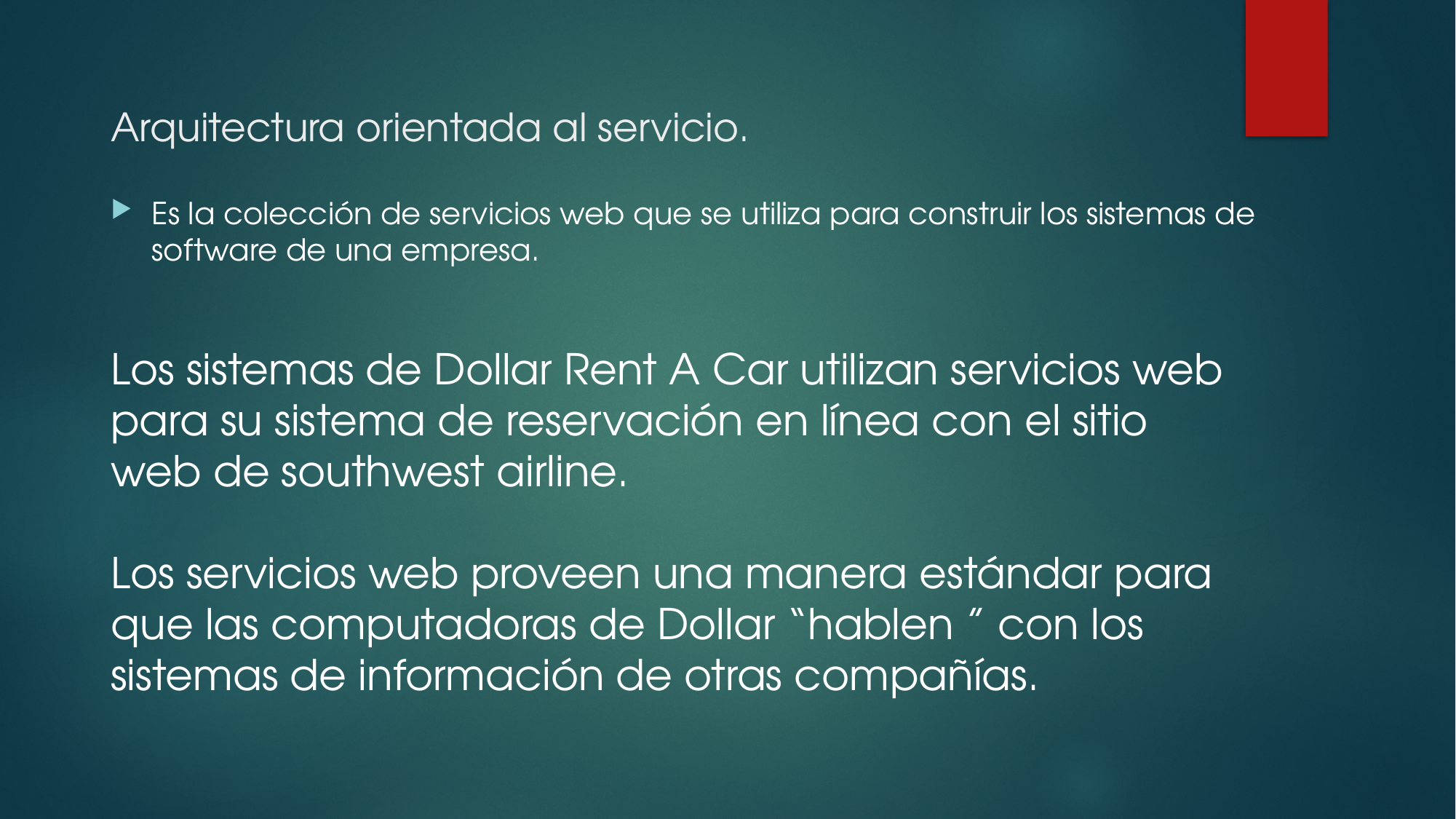

# Arquitectura orientada al servicio.
Es la colección de servicios web que se utiliza para construir los sistemas de software de una empresa.
Los sistemas de Dollar Rent A Car utilizan servicios web para su sistema de reservación en línea con el sitio web de southwest airline.

Los servicios web proveen una manera estándar para que las computadoras de Dollar “hablen ” con los sistemas de información de otras compañías.